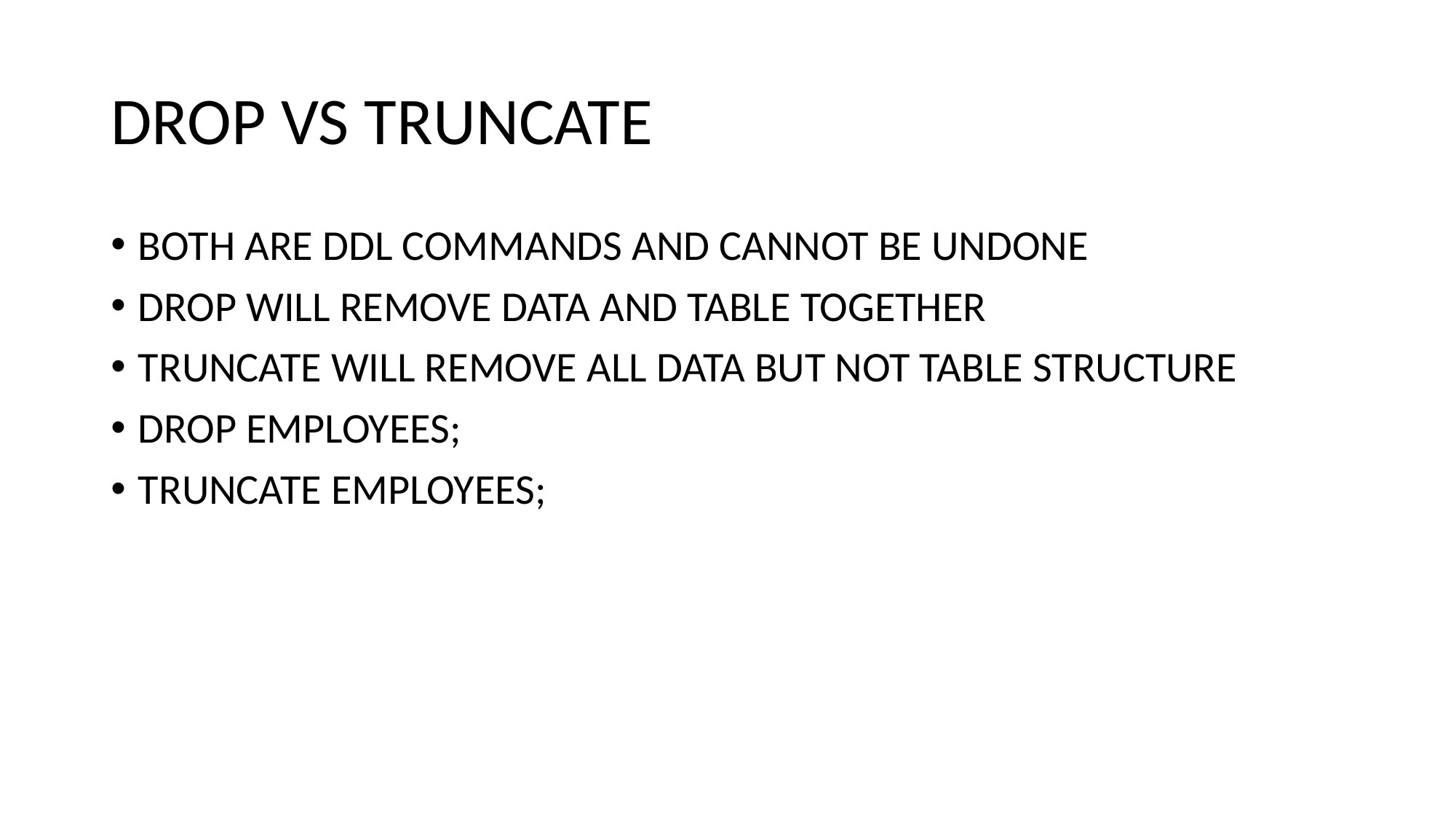

# DROP VS TRUNCATE
BOTH ARE DDL COMMANDS AND CANNOT BE UNDONE
DROP WILL REMOVE DATA AND TABLE TOGETHER
TRUNCATE WILL REMOVE ALL DATA BUT NOT TABLE STRUCTURE
DROP EMPLOYEES;
TRUNCATE EMPLOYEES;